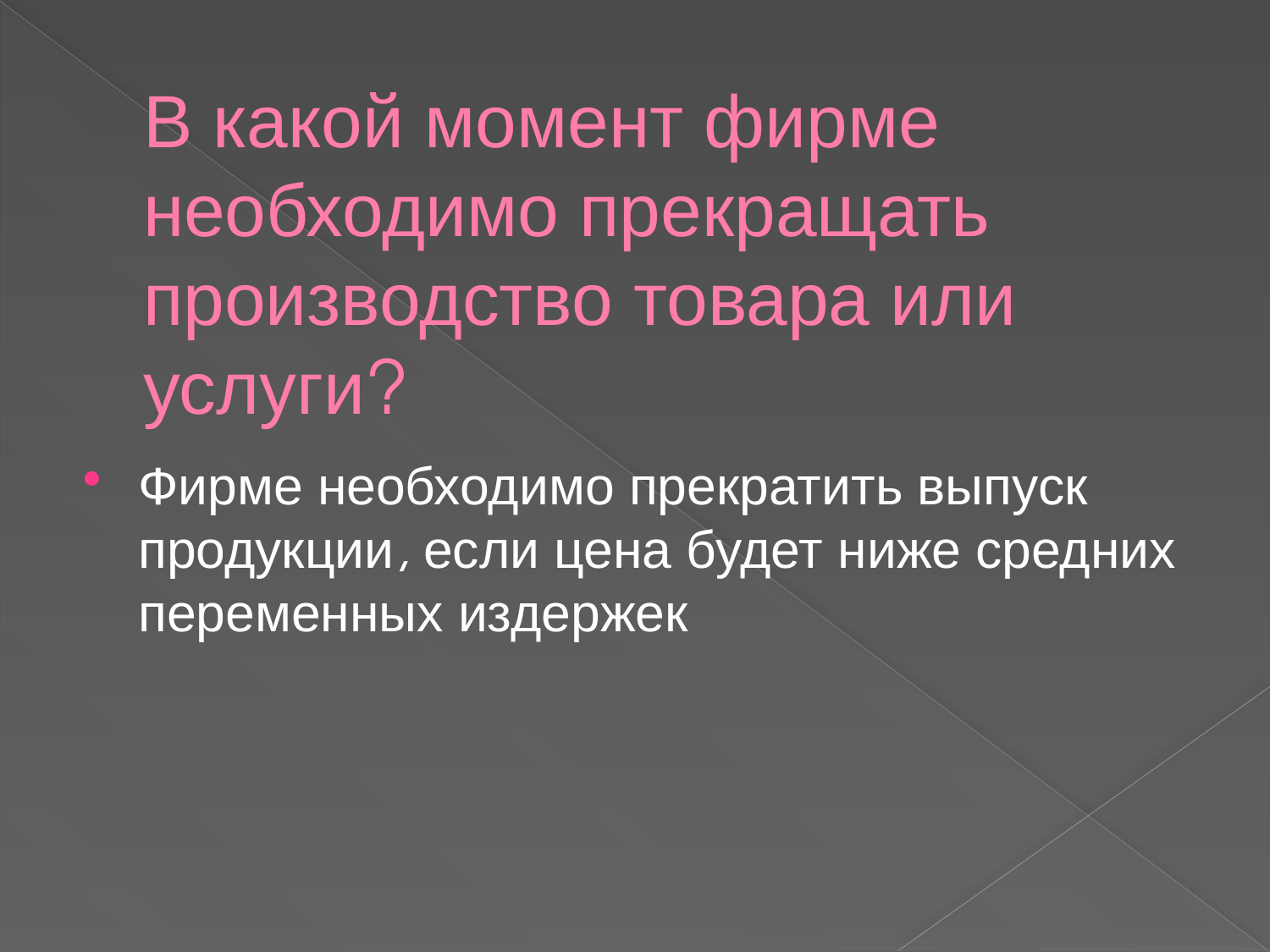

# В какой момент фирме необходимо прекращать производство товара или услуги?
Фирме необходимо прекратить выпуск продукции, если цена будет ниже средних переменных издержек